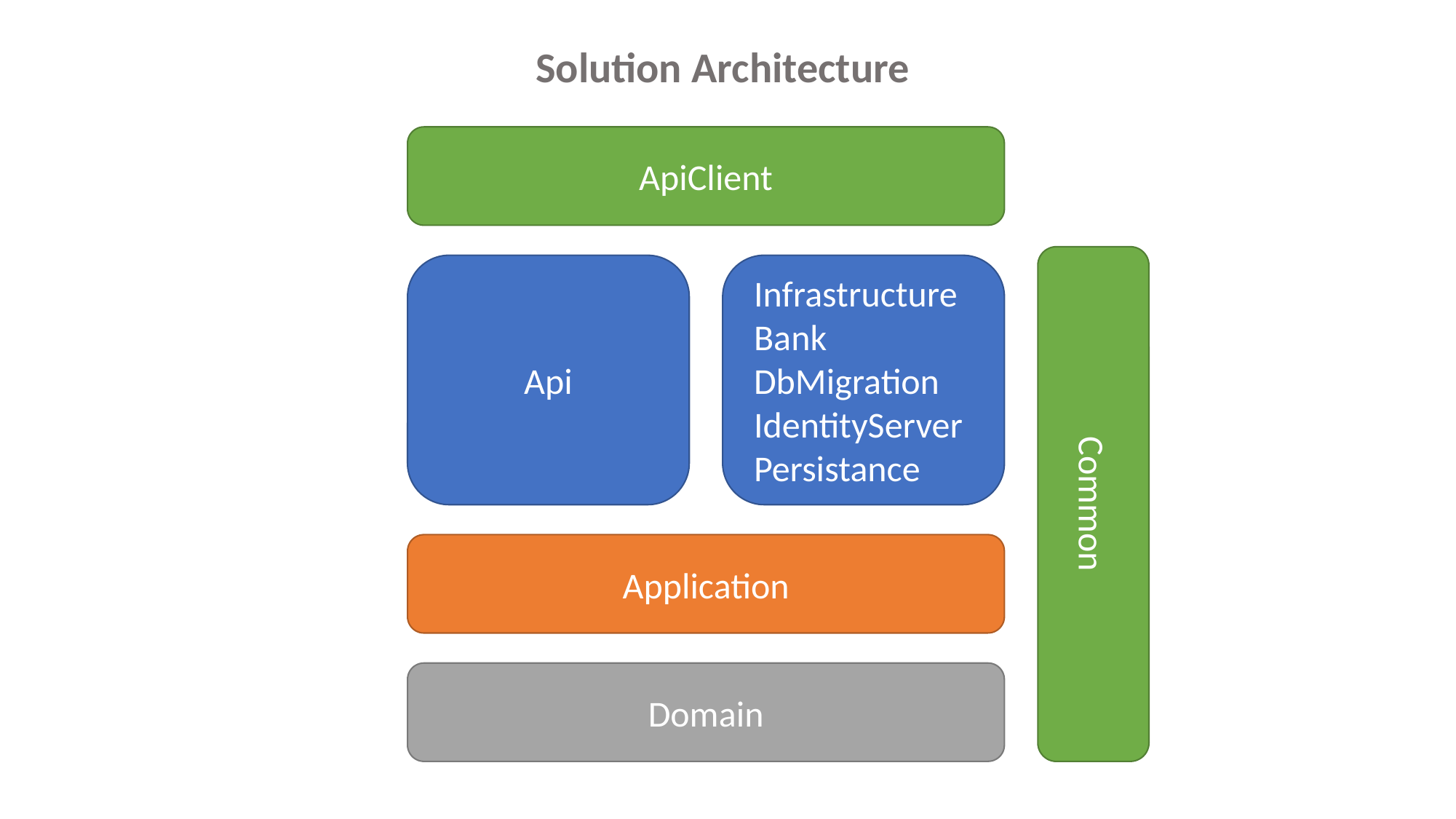

Solution Architecture
ApiClient
Common
Api
 Infrastructure
 Bank
 DbMigration
 IdentityServer
 Persistance
Application
Domain